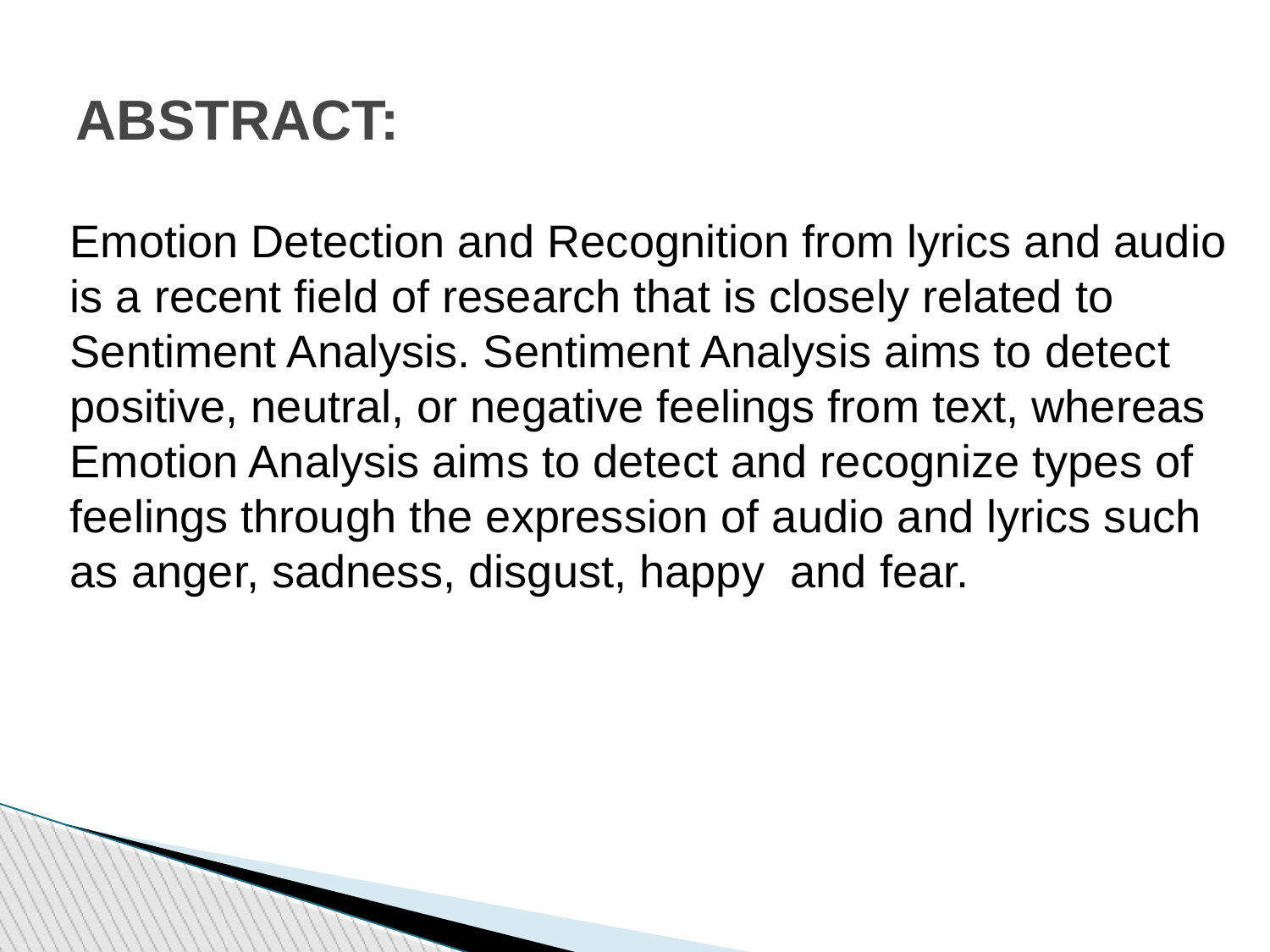

ABSTRACT:
Emotion Detection and Recognition from lyrics and audio is a recent field of research that is closely related to Sentiment Analysis. Sentiment Analysis aims to detect positive, neutral, or negative feelings from text, whereas Emotion Analysis aims to detect and recognize types of feelings through the expression of audio and lyrics such as anger, sadness, disgust, happy  and fear.